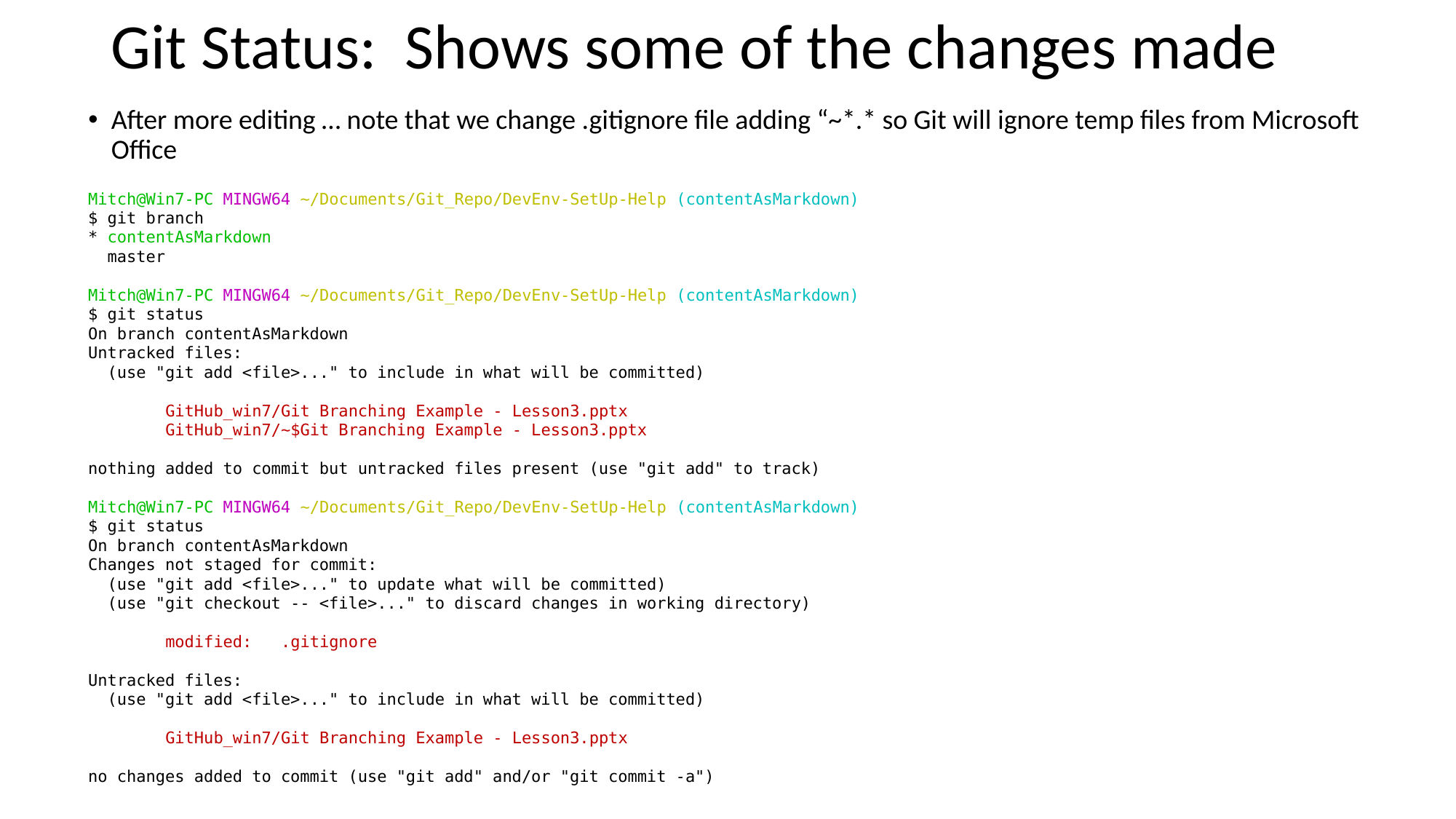

# Git Status:  Shows some of the changes made
After more editing … note that we change .gitignore file adding “~*.* so Git will ignore temp files from Microsoft Office
Mitch@Win7-PC MINGW64 ~/Documents/Git_Repo/DevEnv-SetUp-Help (contentAsMarkdown)
$ git branch
* contentAsMarkdown
  master

Mitch@Win7-PC MINGW64 ~/Documents/Git_Repo/DevEnv-SetUp-Help (contentAsMarkdown)
$ git status
On branch contentAsMarkdown
Untracked files:
  (use "git add <file>..." to include in what will be committed)

        GitHub_win7/Git Branching Example - Lesson3.pptx
        GitHub_win7/~$Git Branching Example - Lesson3.pptx

nothing added to commit but untracked files present (use "git add" to track)

Mitch@Win7-PC MINGW64 ~/Documents/Git_Repo/DevEnv-SetUp-Help (contentAsMarkdown)
$ git status
On branch contentAsMarkdown
Changes not staged for commit:
  (use "git add <file>..." to update what will be committed)
  (use "git checkout -- <file>..." to discard changes in working directory)

        modified:   .gitignore

Untracked files:
  (use "git add <file>..." to include in what will be committed)

        GitHub_win7/Git Branching Example - Lesson3.pptx

no changes added to commit (use "git add" and/or "git commit -a")